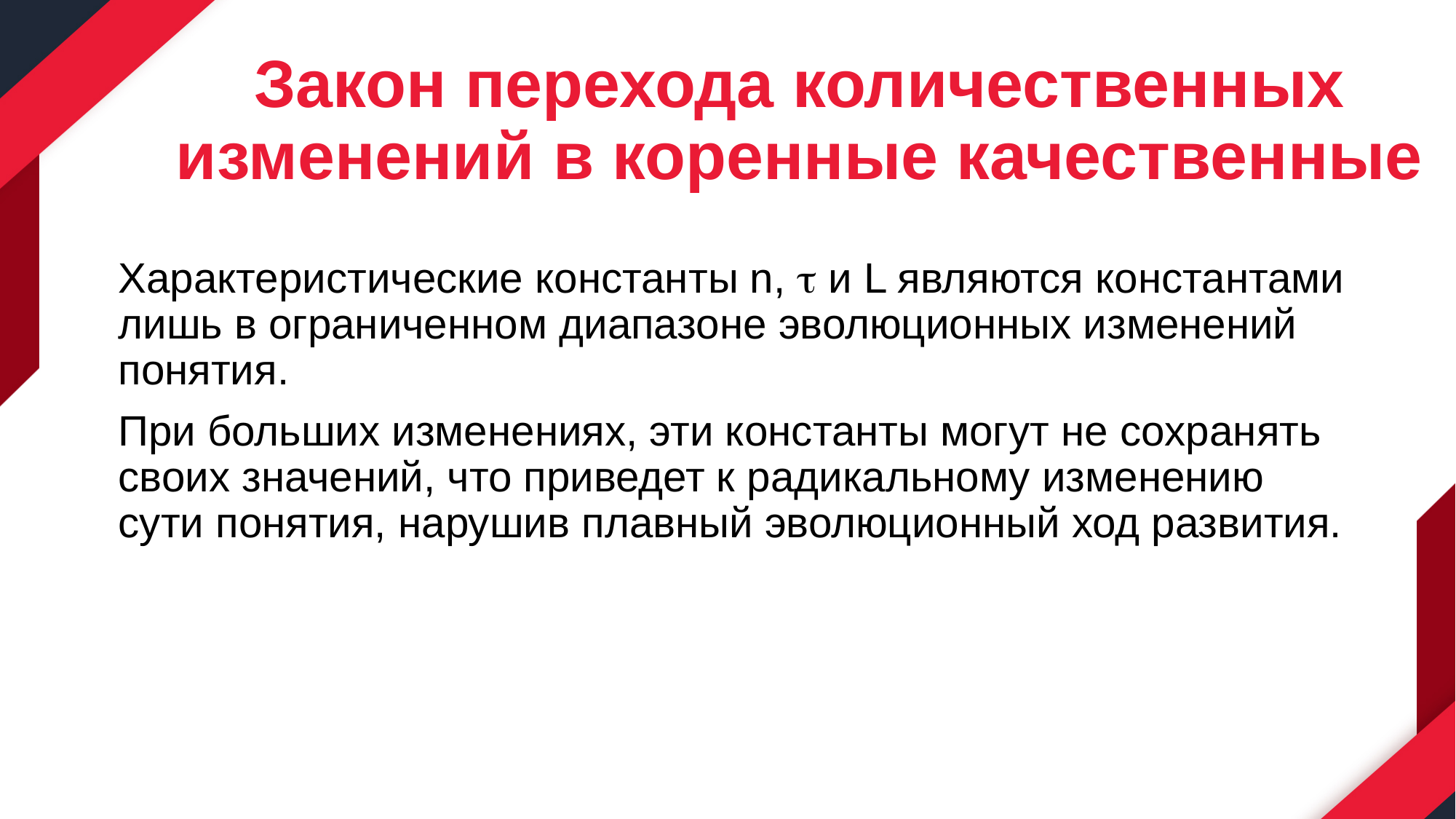

# Закон перехода количественных изменений в коренные качественные
Характеристические константы n, τ и L являются константами лишь в ограниченном диапазоне эволюционных изменений понятия.
При больших изменениях, эти константы могут не сохранять своих значений, что приведет к радикальному изменению сути понятия, нарушив плавный эволюционный ход развития.